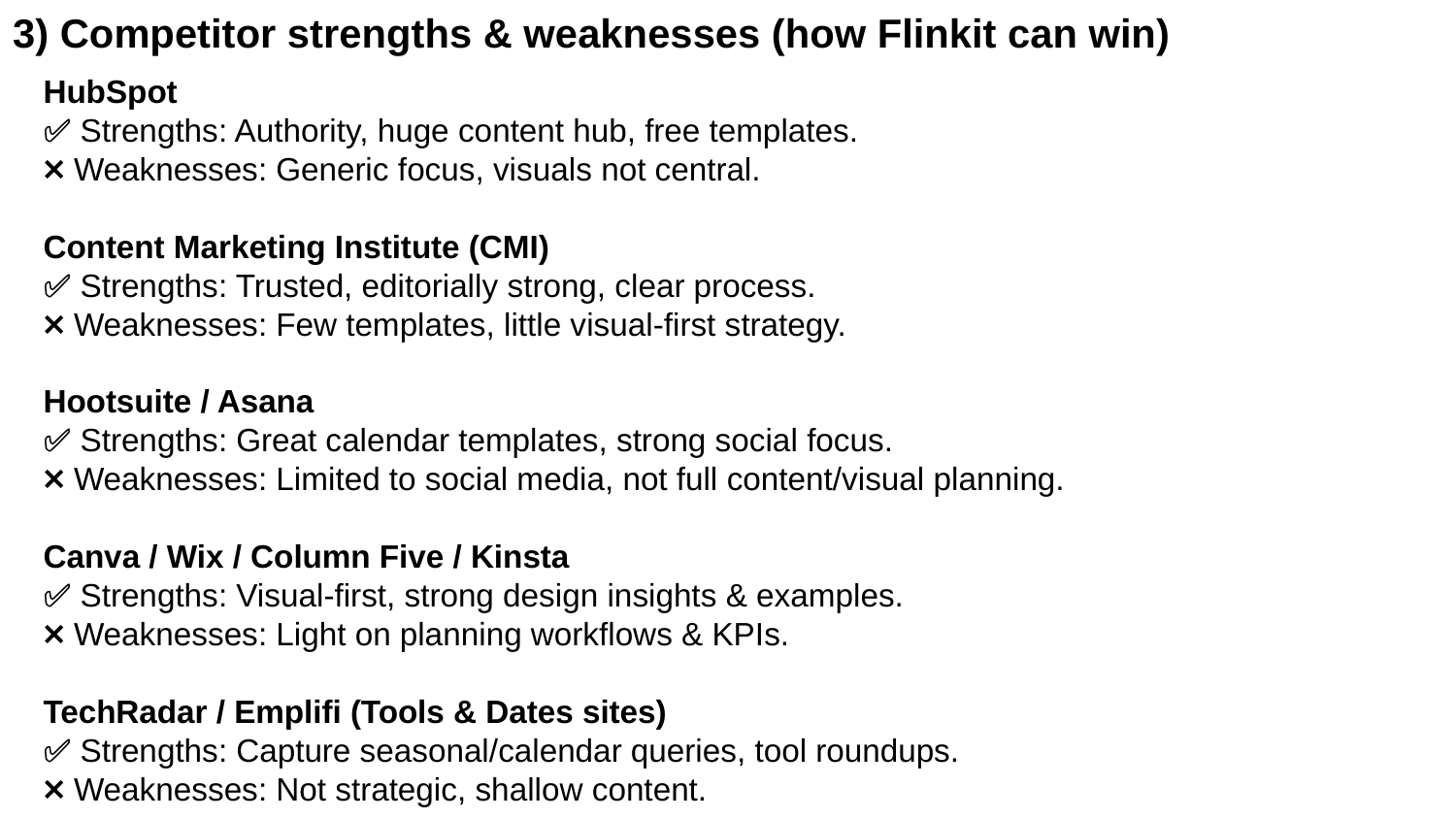

3) Competitor strengths & weaknesses (how Flinkit can win)
HubSpot
✅ Strengths: Authority, huge content hub, free templates.
❌ Weaknesses: Generic focus, visuals not central.

Content Marketing Institute (CMI)
✅ Strengths: Trusted, editorially strong, clear process.
❌ Weaknesses: Few templates, little visual-first strategy.

Hootsuite / Asana
✅ Strengths: Great calendar templates, strong social focus.
❌ Weaknesses: Limited to social media, not full content/visual planning.

Canva / Wix / Column Five / Kinsta
✅ Strengths: Visual-first, strong design insights & examples.
❌ Weaknesses: Light on planning workflows & KPIs.

TechRadar / Emplifi (Tools & Dates sites)
✅ Strengths: Capture seasonal/calendar queries, tool roundups.
❌ Weaknesses: Not strategic, shallow content.